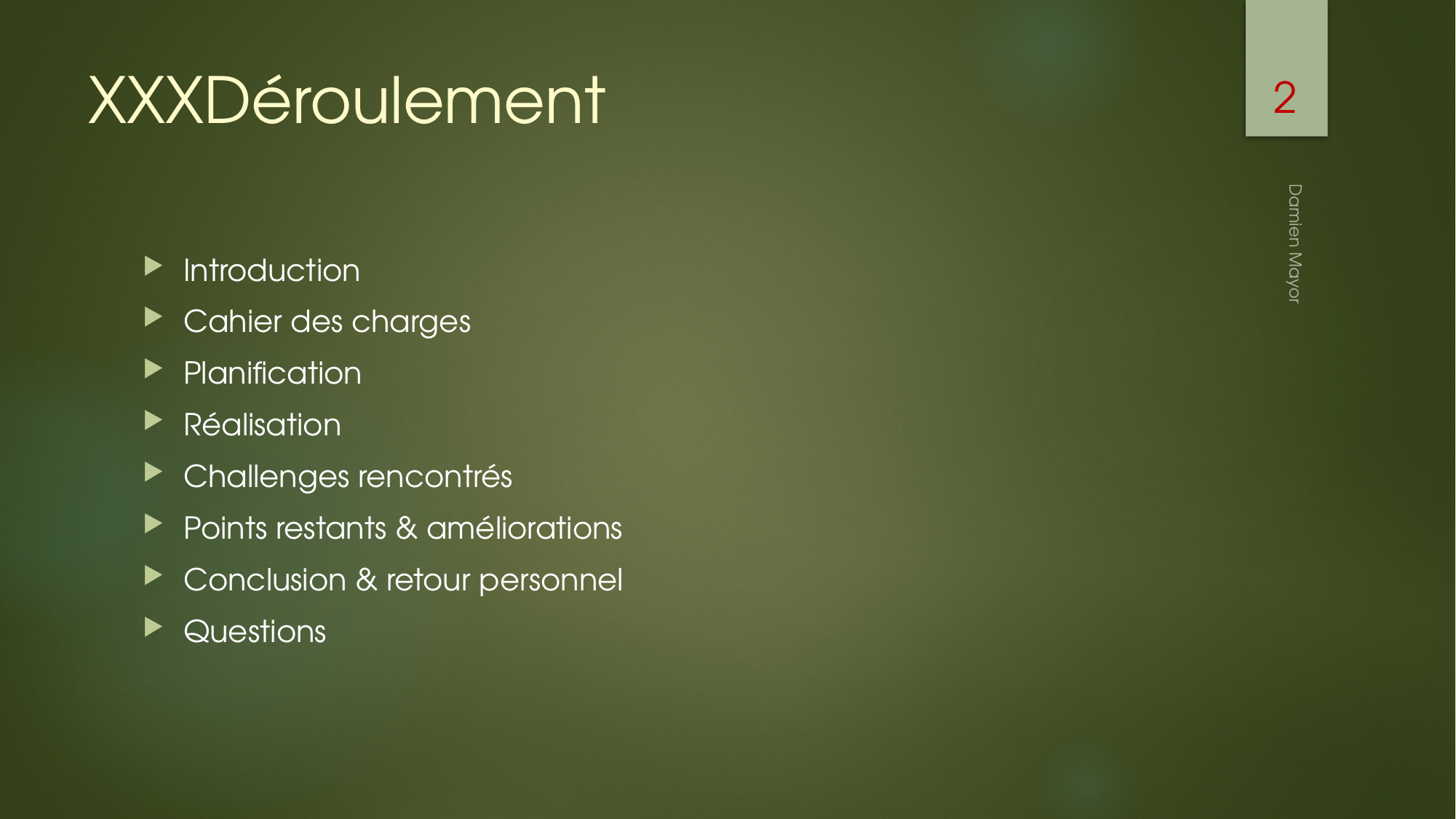

2
# XXXDéroulement
Introduction
Cahier des charges
Planification
Réalisation
Challenges rencontrés
Points restants & améliorations
Conclusion & retour personnel
Questions
Damien Mayor